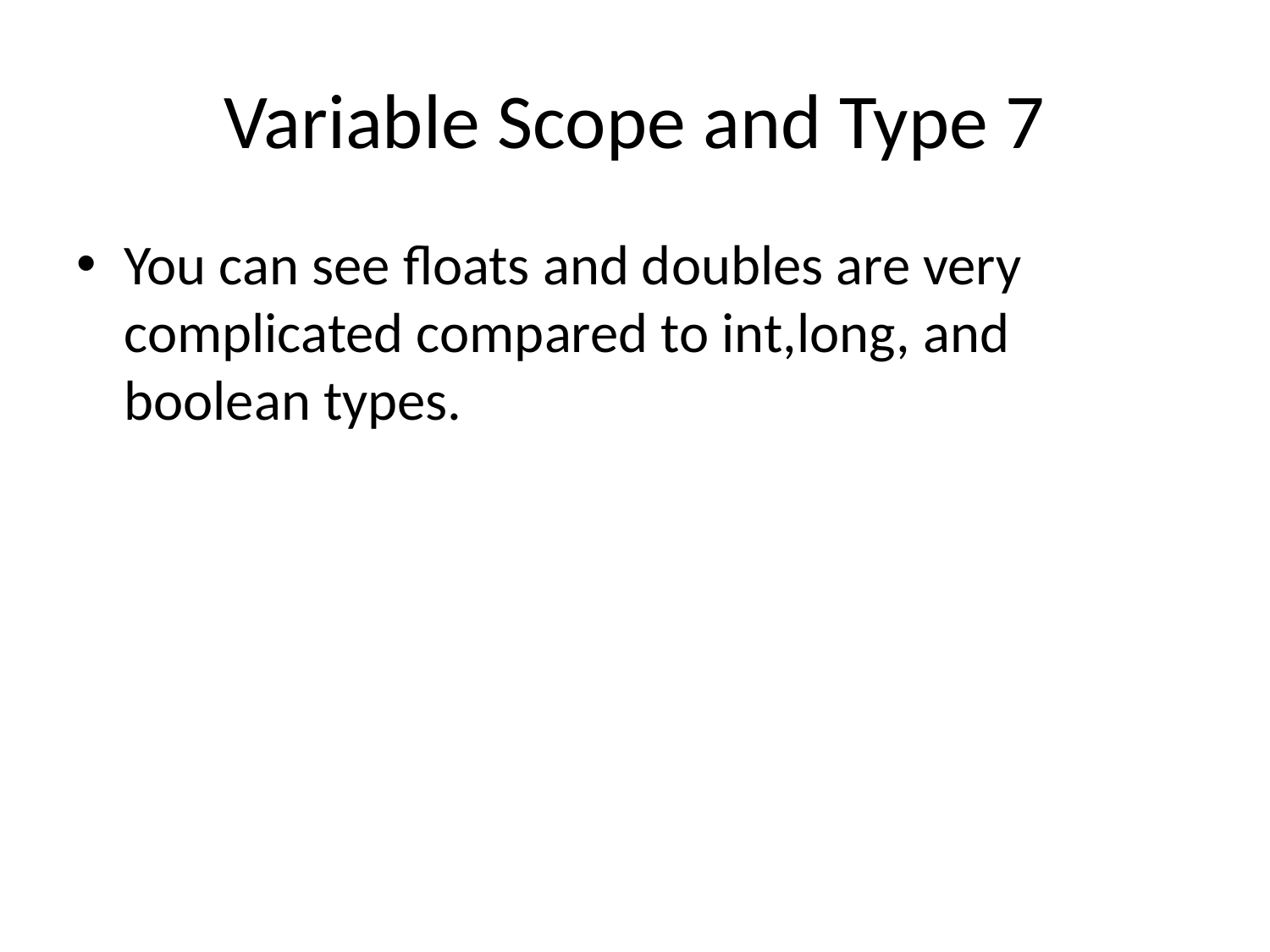

# Variable Scope and Type 7
You can see floats and doubles are very complicated compared to int,long, and boolean types.